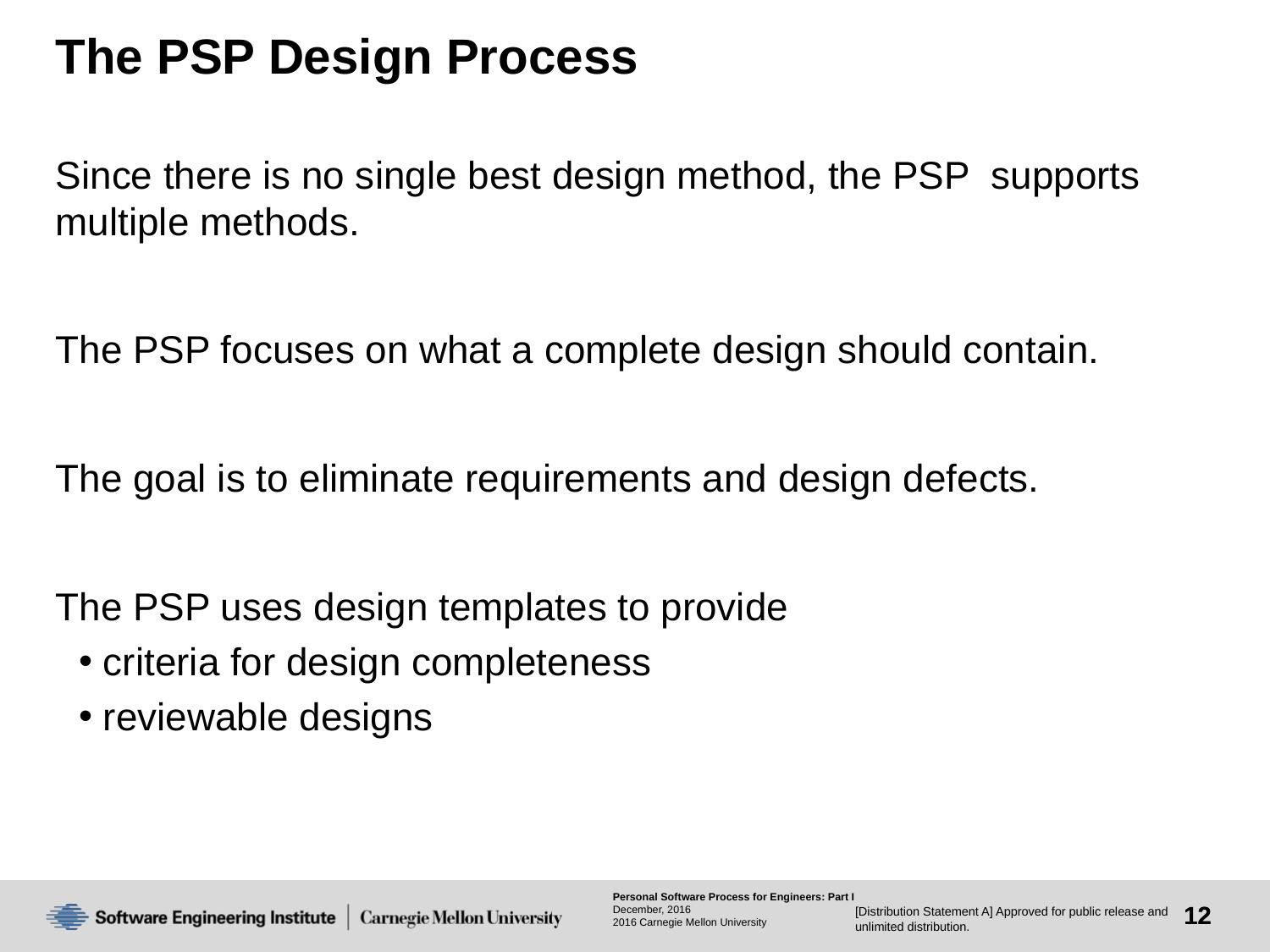

# The PSP Design Process
Since there is no single best design method, the PSP  supports multiple methods.

The PSP focuses on what a complete design should contain.

The goal is to eliminate requirements and design defects.

The PSP uses design templates to provide
criteria for design completeness
reviewable designs